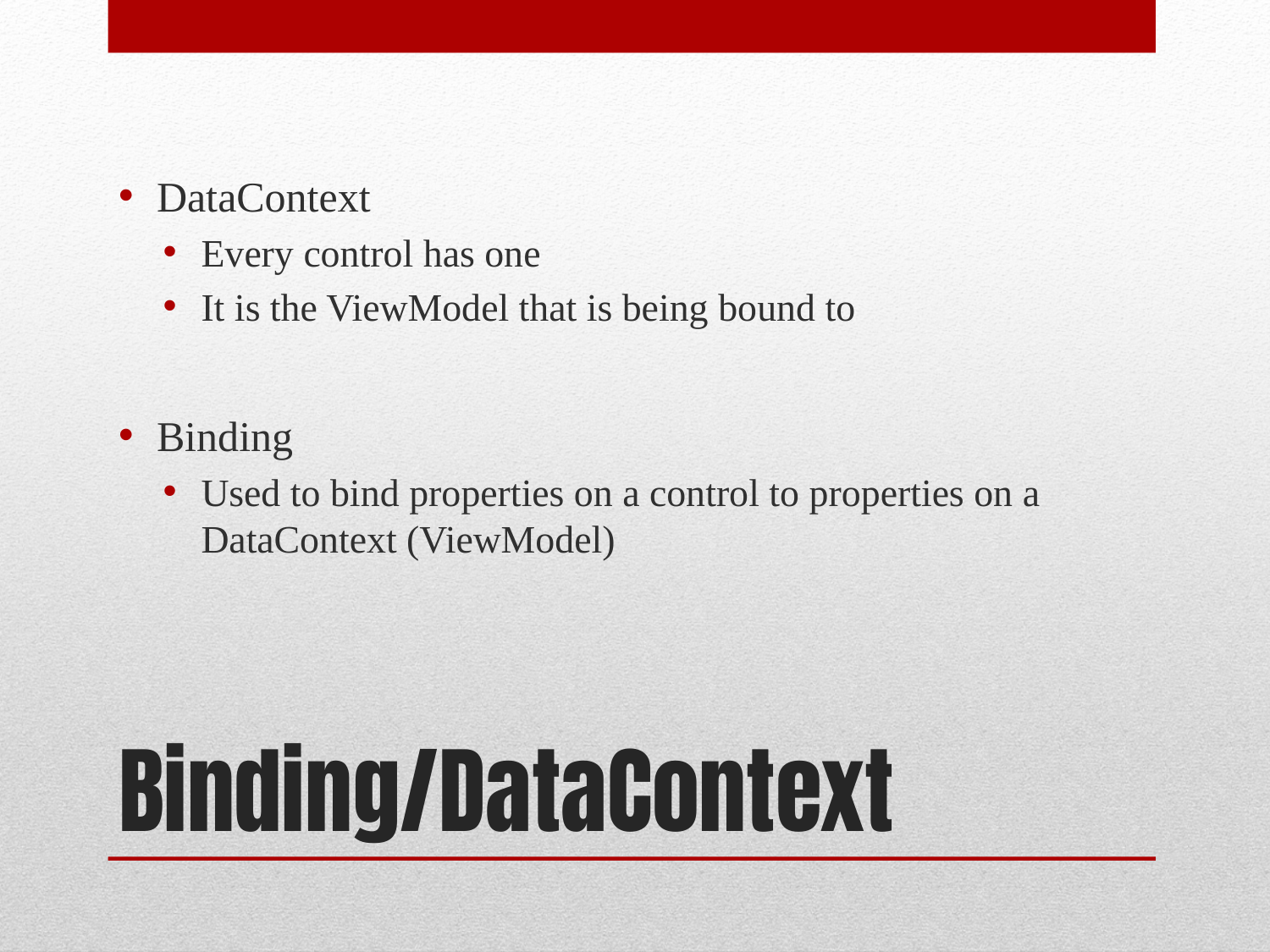

DataContext
Every control has one
It is the ViewModel that is being bound to

Binding
Used to bind properties on a control to properties on a DataContext (ViewModel)
# Binding/DataContext